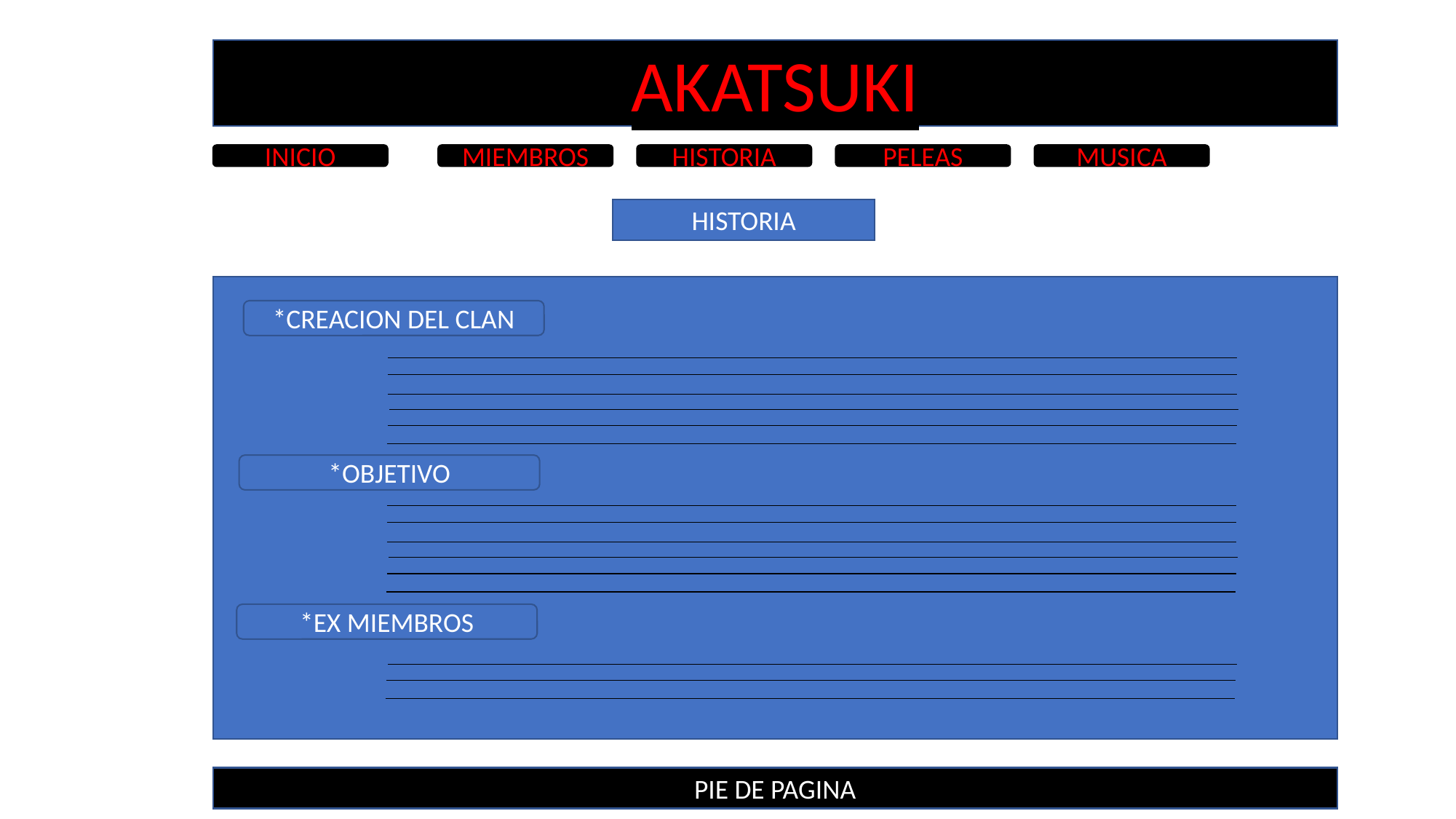

AKATSUKI
INICIO
PELEAS
MUSICA
MIEMBROS
HISTORIA
HISTORIA

*CREACION DEL CLAN
*OBJETIVO
*EX MIEMBROS
PIE DE PAGINA